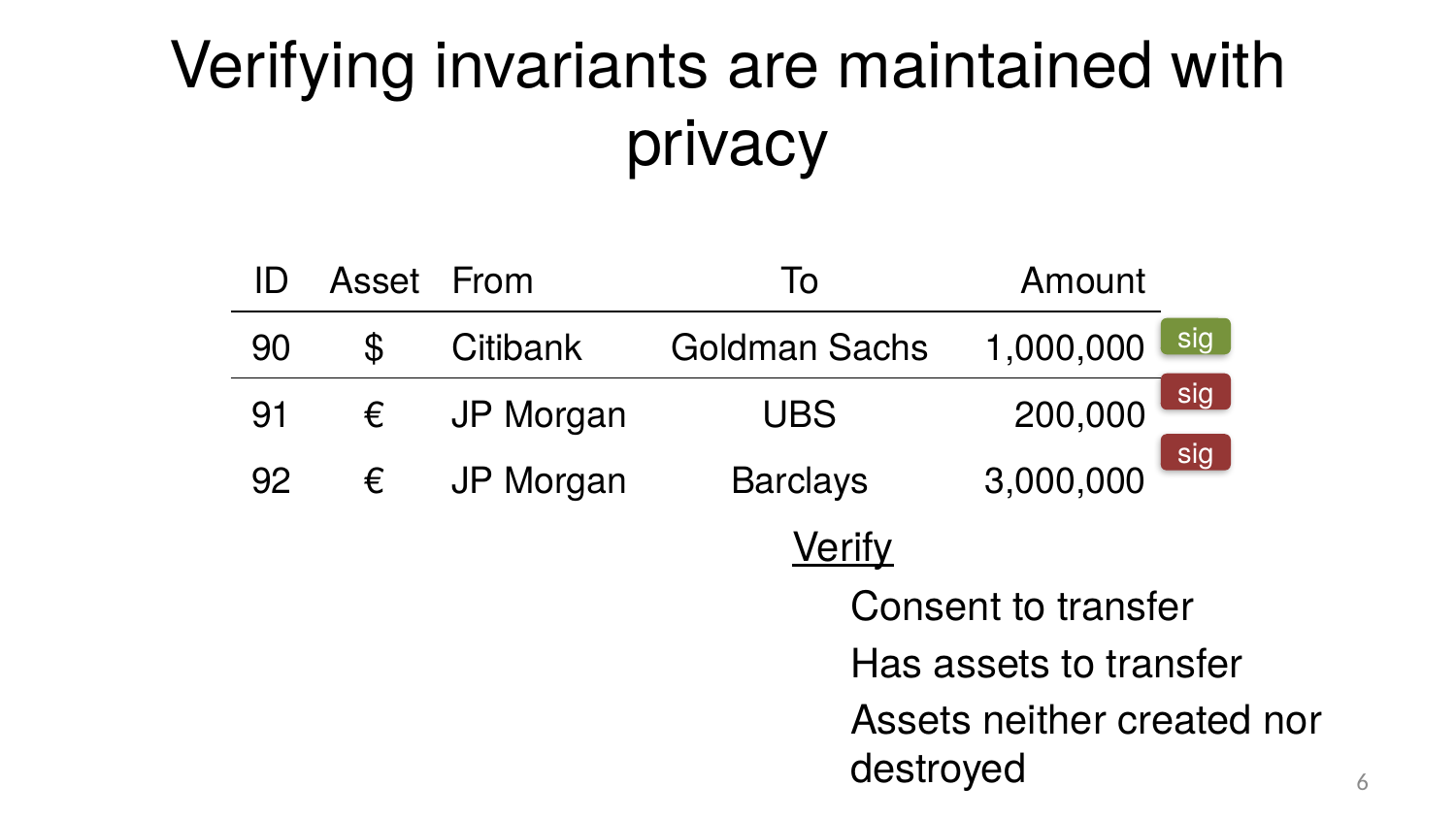

# Verifying invariants are maintained with privacy
| ID | Asset | From | To | Amount |
| --- | --- | --- | --- | --- |
| 90 | $ | Citibank | Goldman Sachs | 1,000,000 |
| 91 | € | JP Morgan | UBS | 200,000 |
| 92 | € | JP Morgan | Barclays | 3,000,000 |
|  |  |  |  |  |
|  |  |  |  |  |
|  |  |  |  |  |
|  |  |  |  |  |
sig
sig
sig
Verify
Consent to transfer
Has assets to transfer
Assets neither created nor destroyed
6